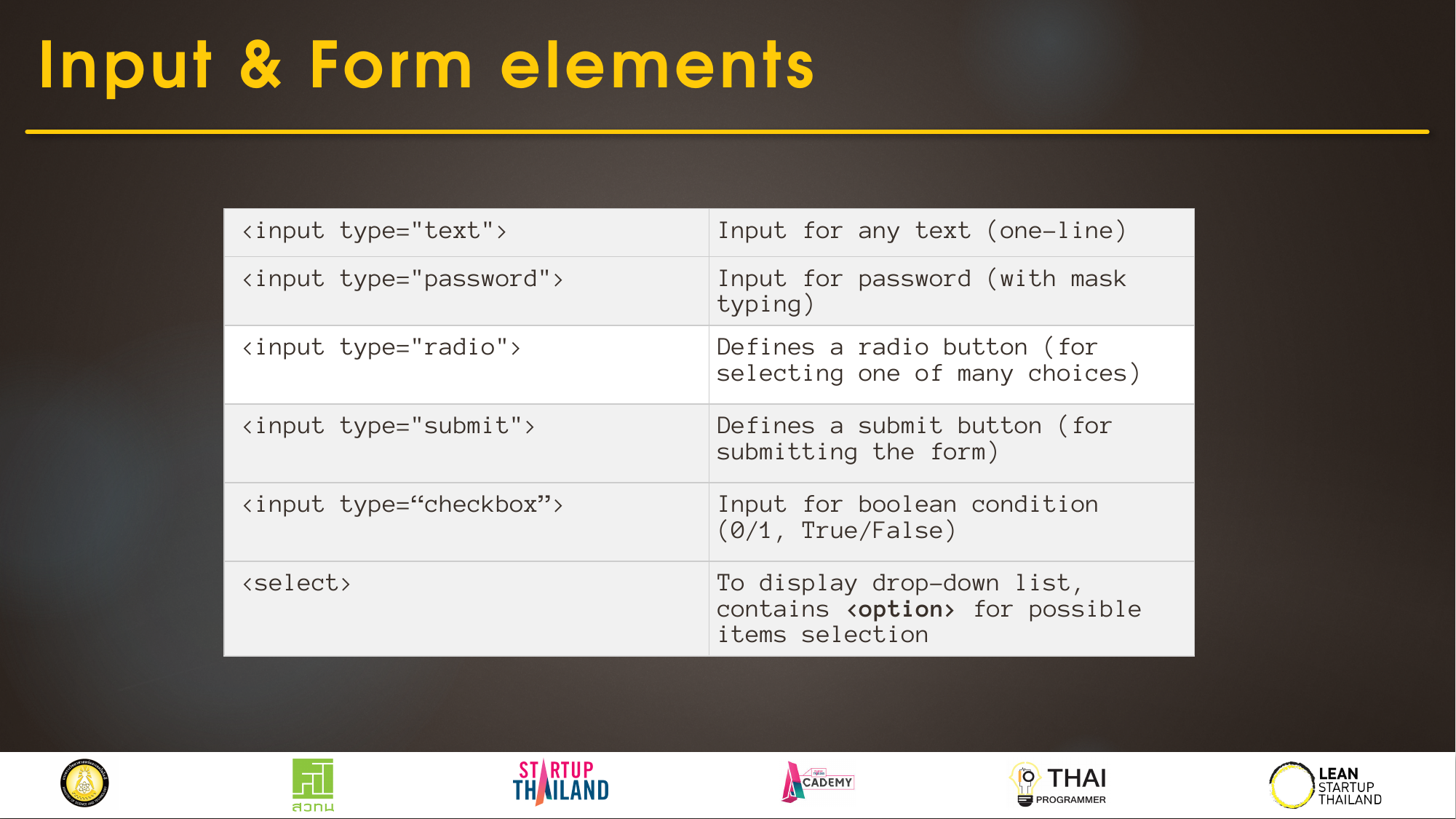

# Input & Form elements
| <input type="text"> | Input for any text (one-line) |
| --- | --- |
| <input type="password"> | Input for password (with mask typing) |
| <input type="radio"> | Defines a radio button (for selecting one of many choices) |
| <input type="submit"> | Defines a submit button (for submitting the form) |
| <input type=“checkbox”> | Input for boolean condition (0/1, True/False) |
| <select> | To display drop-down list, contains <option> for possible items selection |